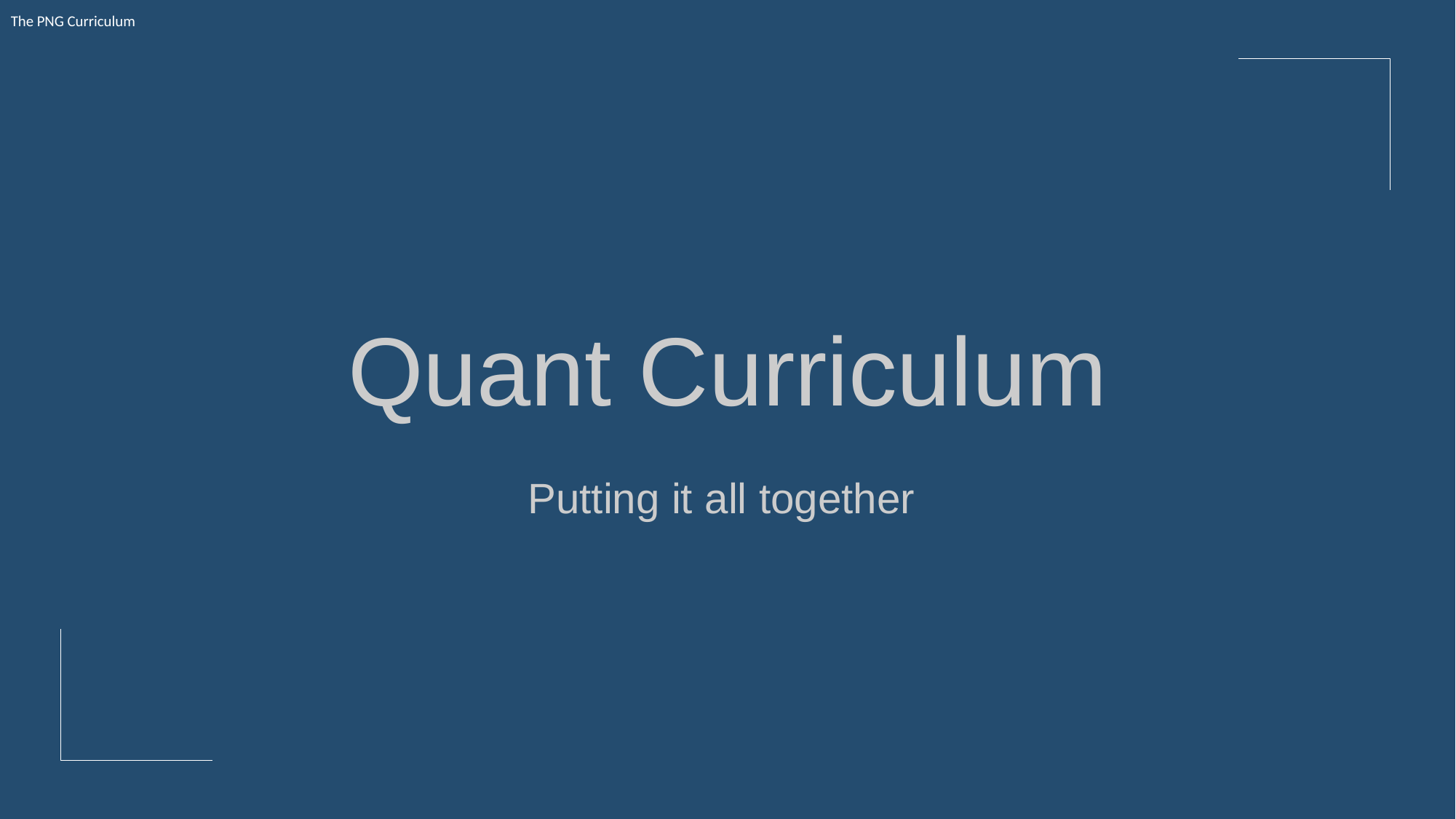

# Quant Curriculum
Putting it all together